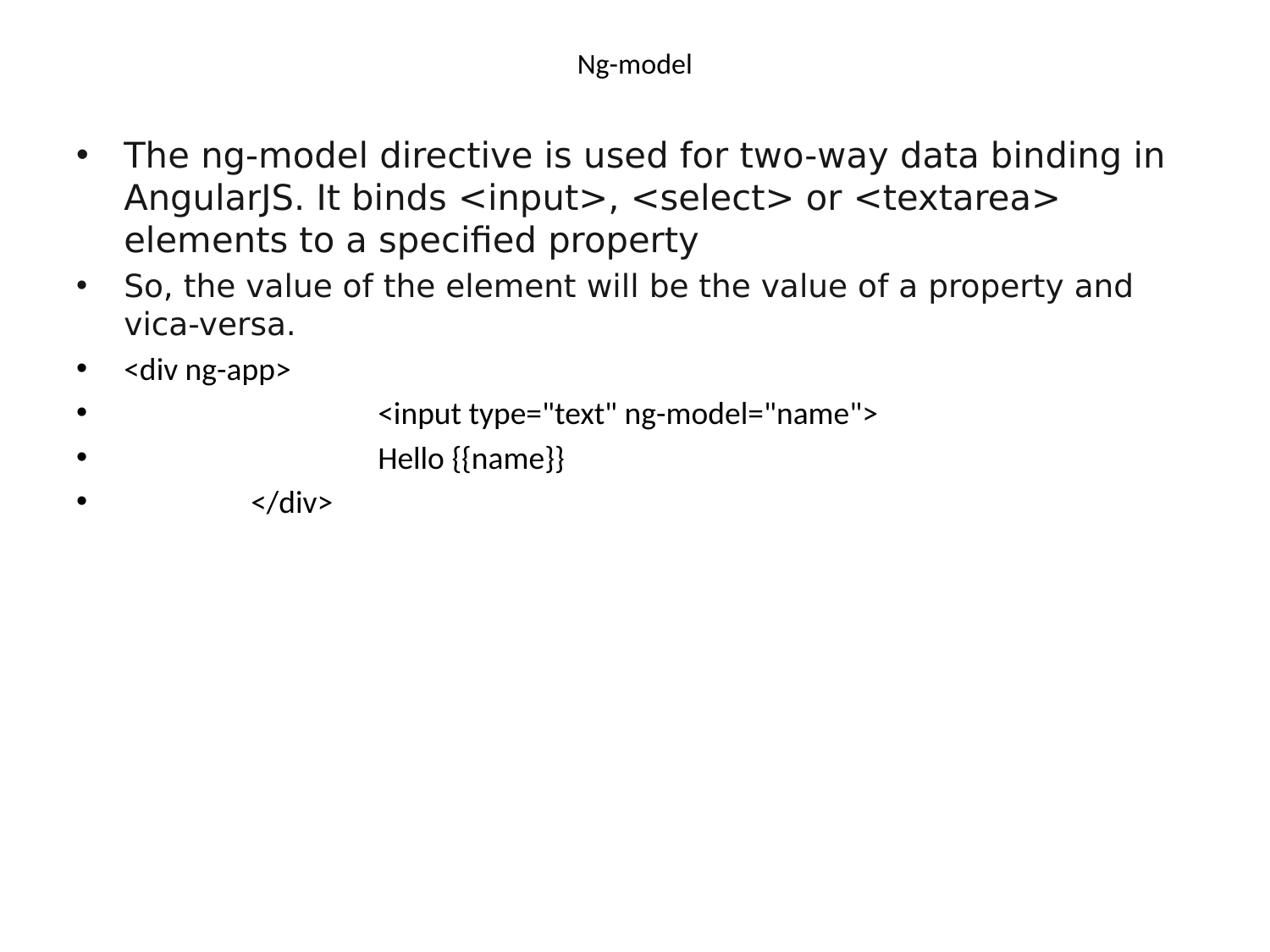

# Ng-model
The ng-model directive is used for two-way data binding in AngularJS. It binds <input>, <select> or <textarea> elements to a specified property
So, the value of the element will be the value of a property and vica-versa.
<div ng-app>
		<input type="text" ng-model="name">
		Hello {{name}}
	</div>